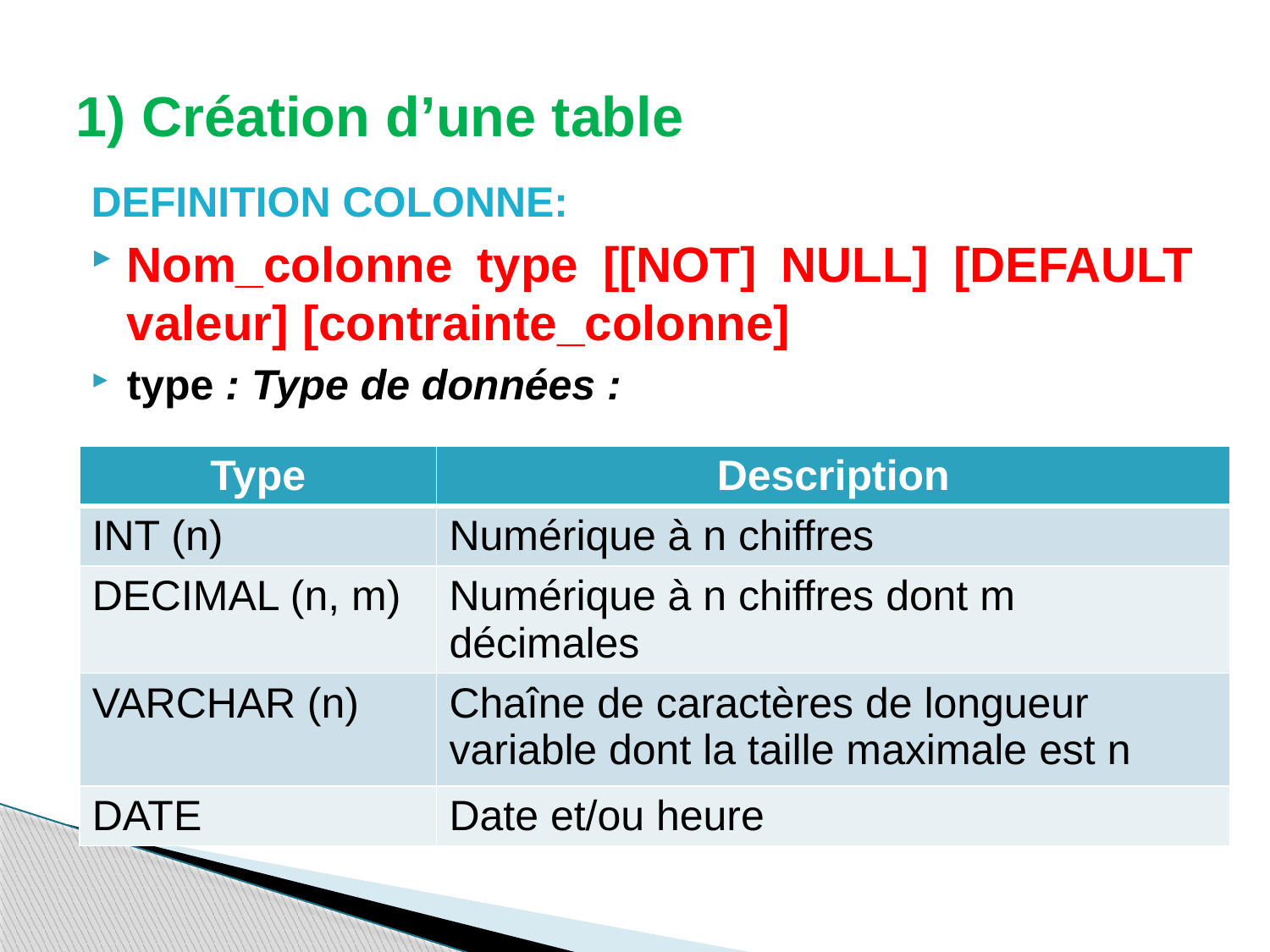

# 1) Création d’une table
DEFINITION COLONNE:
Nom_colonne type [[NOT] NULL] [DEFAULT valeur] [contrainte_colonne]
type : Type de données :

| Type | Description |
| --- | --- |
| INT (n) | Numérique à n chiffres |
| DECIMAL (n, m) | Numérique à n chiffres dont m décimales |
| VARCHAR (n) | Chaîne de caractères de longueur variable dont la taille maximale est n |
| DATE | Date et/ou heure |